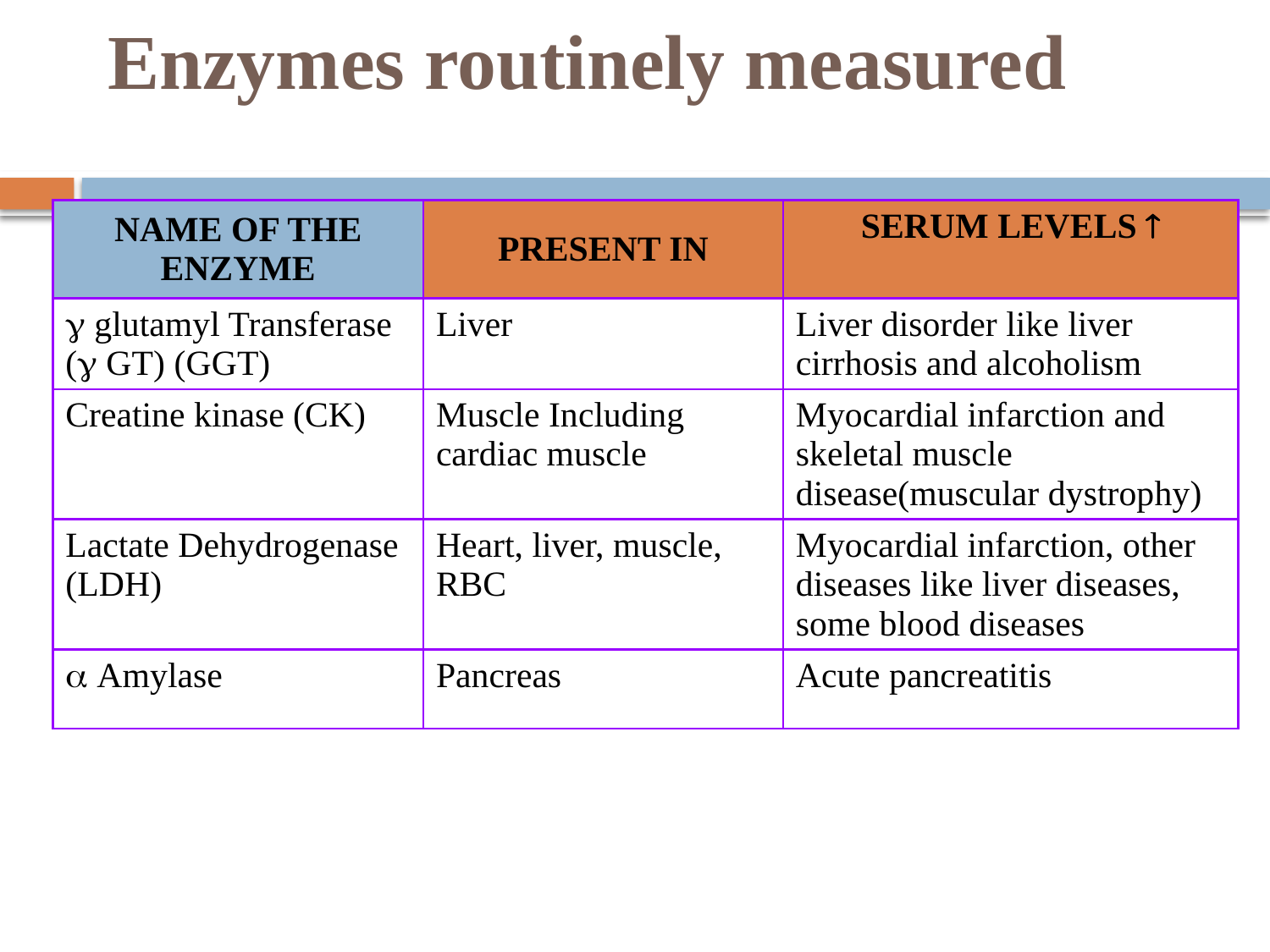

# Enzymes routinely measured
| NAME OF THE ENZYME | PRESENT IN | SERUM LEVELS ↑ |
| --- | --- | --- |
| γ glutamyl Transferase (γ GT) (GGT) | Liver | Liver disorder like liver cirrhosis and alcoholism |
| Creatine kinase (CK) | Muscle Including cardiac muscle | Myocardial infarction and skeletal muscle disease(muscular dystrophy) |
| Lactate Dehydrogenase (LDH) | Heart, liver, muscle, RBC | Myocardial infarction, other diseases like liver diseases, some blood diseases |
| α Amylase | Pancreas | Acute pancreatitis |